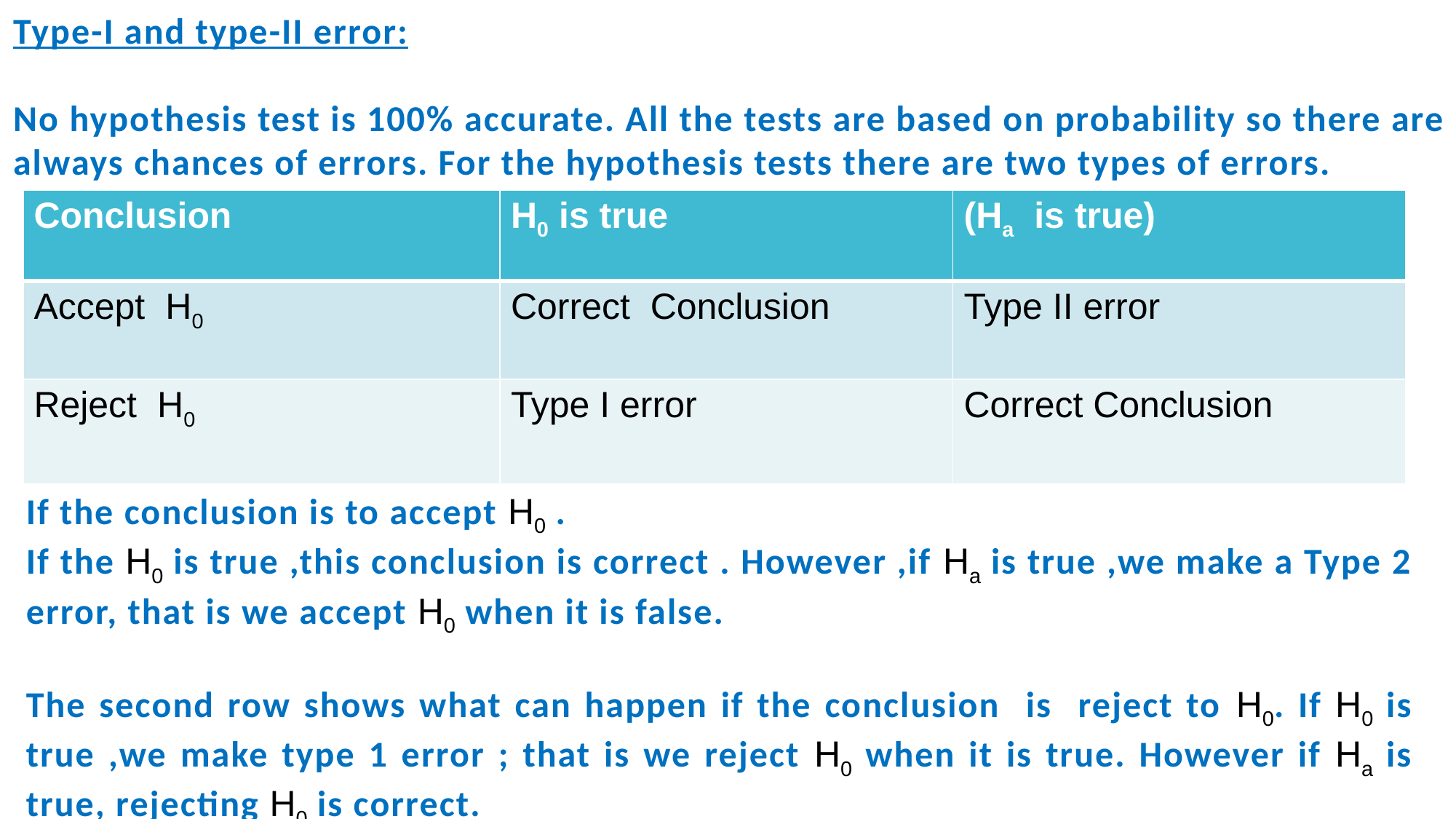

Type-I and type-II error:

No hypothesis test is 100% accurate. All the tests are based on probability so there are always chances of errors. For the hypothesis tests there are two types of errors.
| Conclusion | H0 is true | (Ha is true) |
| --- | --- | --- |
| Accept H0 | Correct Conclusion | Type II error |
| Reject H0 | Type I error | Correct Conclusion |
If the conclusion is to accept H0 .
If the H0 is true ,this conclusion is correct . However ,if Ha is true ,we make a Type 2 error, that is we accept H0 when it is false.

The second row shows what can happen if the conclusion  is  reject to H0. If H0 is true ,we make type 1 error ; that is we reject H0 when it is true. However if Ha is true, rejecting H0 is correct.